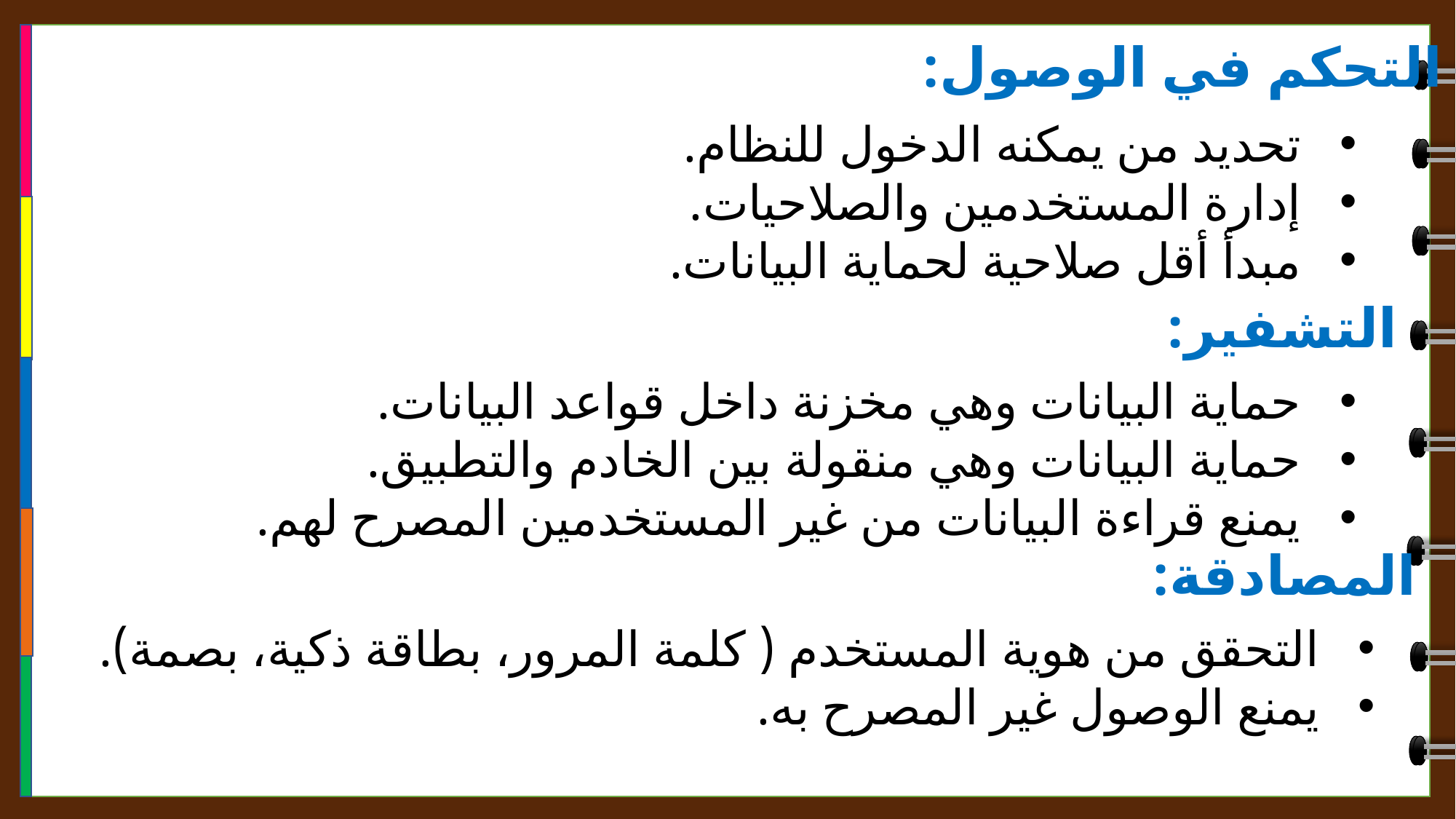

التحكم في الوصول:

تحديد من يمكنه الدخول للنظام.
إدارة المستخدمين والصلاحيات.
مبدأ أقل صلاحية لحماية البيانات.

التشفير:

حماية البيانات وهي مخزنة داخل قواعد البيانات.
حماية البيانات وهي منقولة بين الخادم والتطبيق.
يمنع قراءة البيانات من غير المستخدمين المصرح لهم.

المصادقة:

التحقق من هوية المستخدم ( كلمة المرور، بطاقة ذكية، بصمة).
يمنع الوصول غير المصرح به.